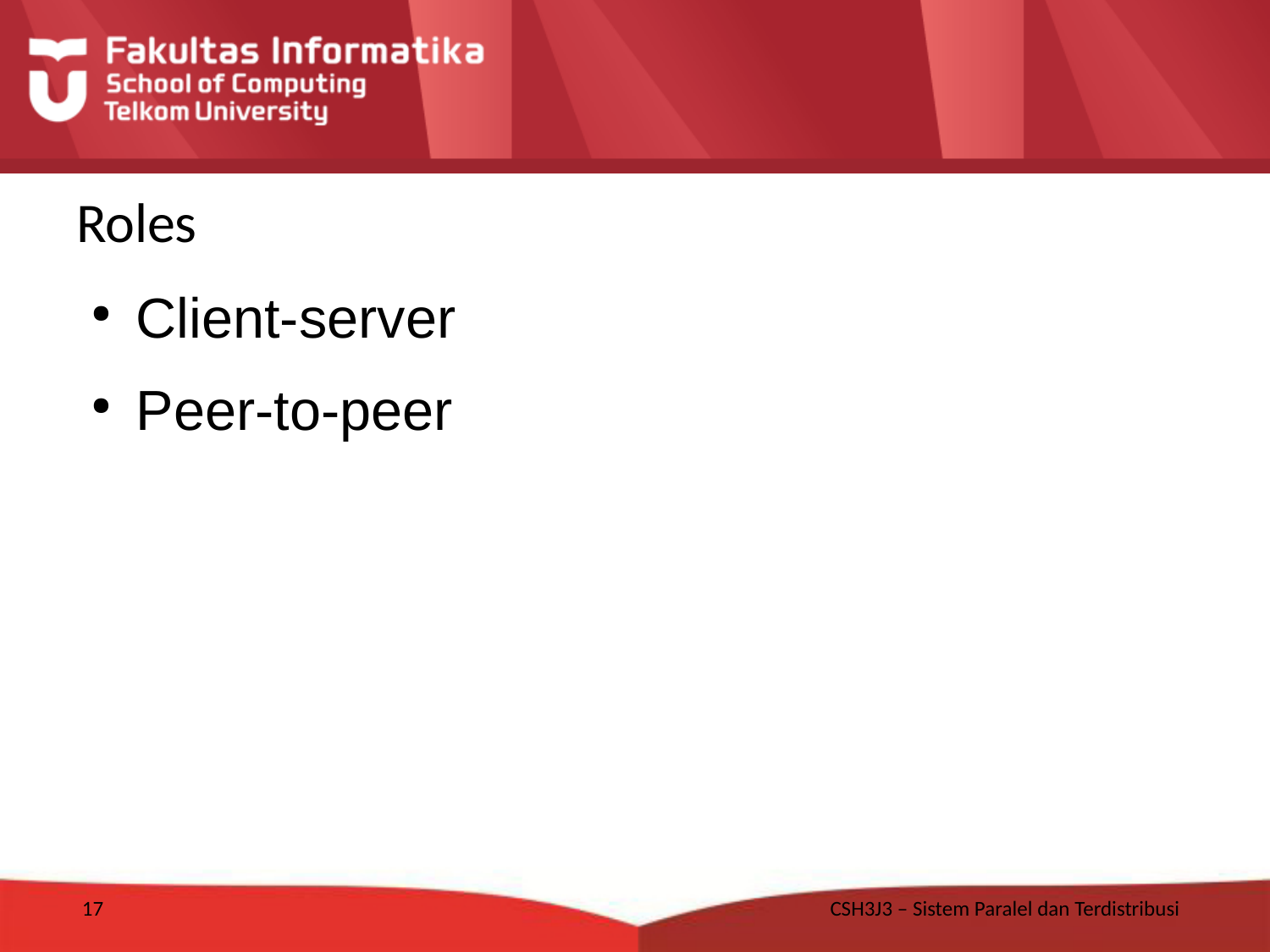

# Roles
Client-server
Peer-to-peer
17
CSH3J3 – Sistem Paralel dan Terdistribusi